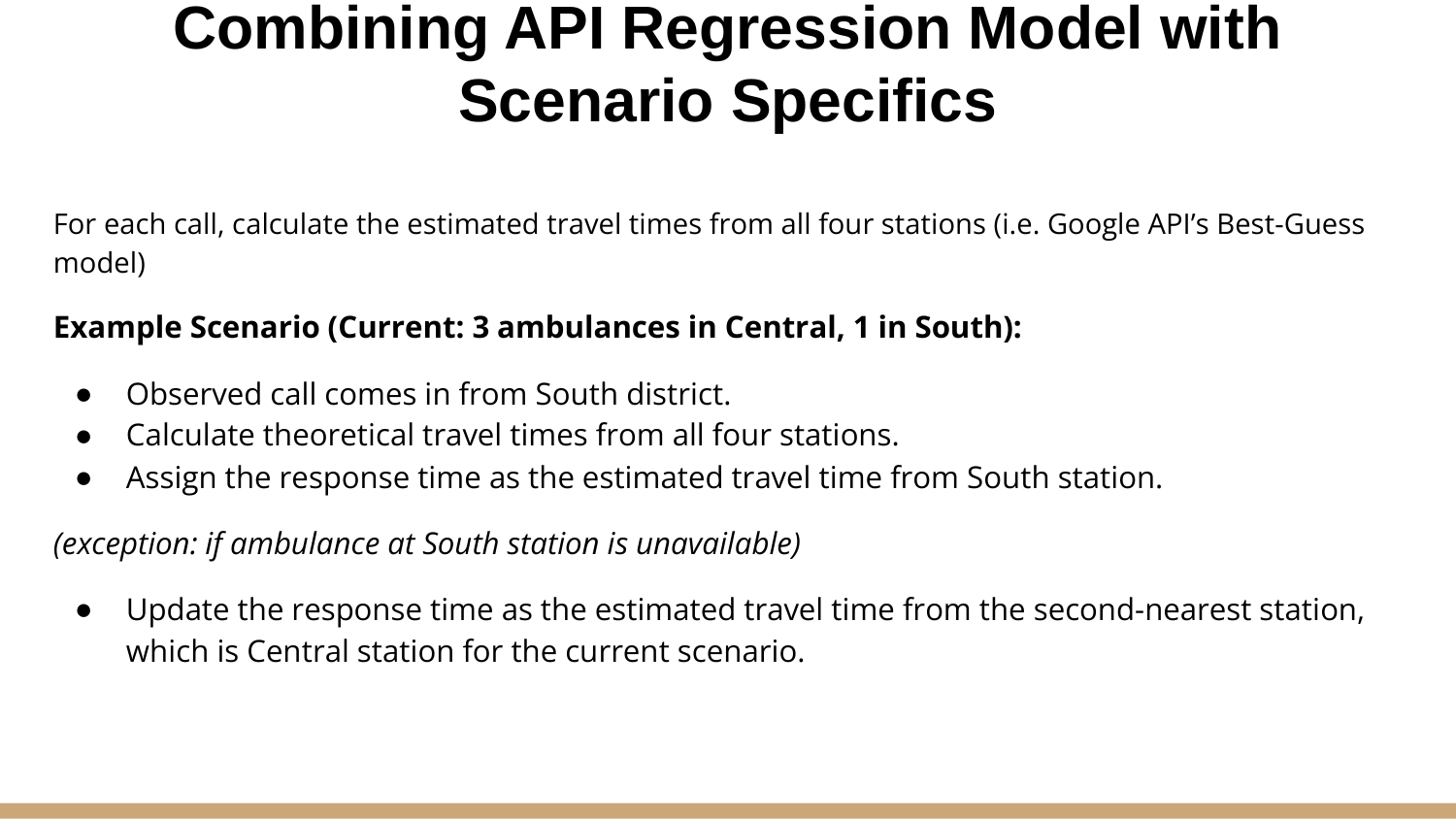

# Combining API Regression Model with Scenario Specifics
For each call, calculate the estimated travel times from all four stations (i.e. Google API’s Best-Guess model)
Example Scenario (Current: 3 ambulances in Central, 1 in South):
Observed call comes in from South district.
Calculate theoretical travel times from all four stations.
Assign the response time as the estimated travel time from South station.
(exception: if ambulance at South station is unavailable)
Update the response time as the estimated travel time from the second-nearest station, which is Central station for the current scenario.